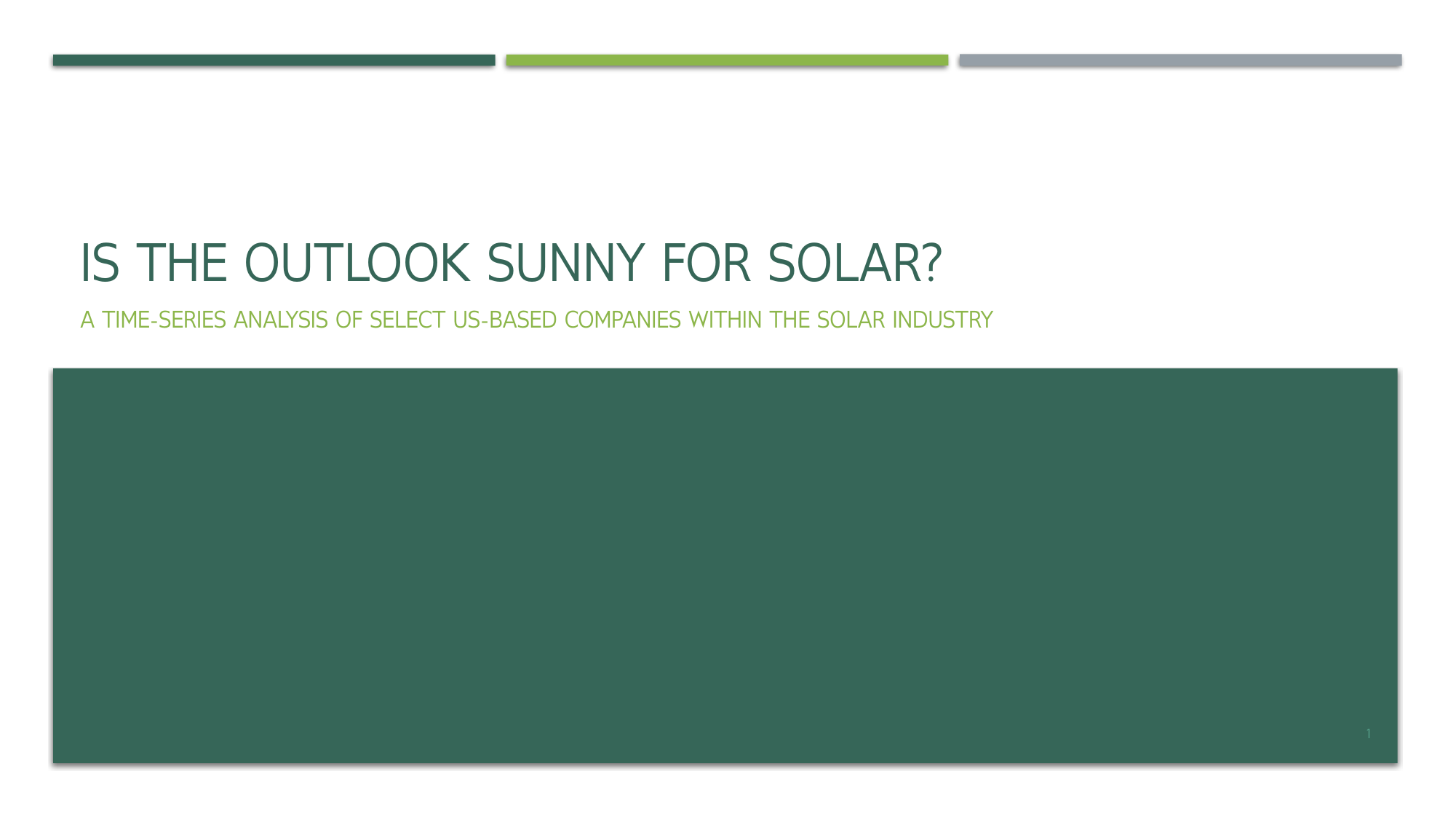

# Is the outlook sunny for solar?
A time-series analysis of select us-based companies within the solar industry
1